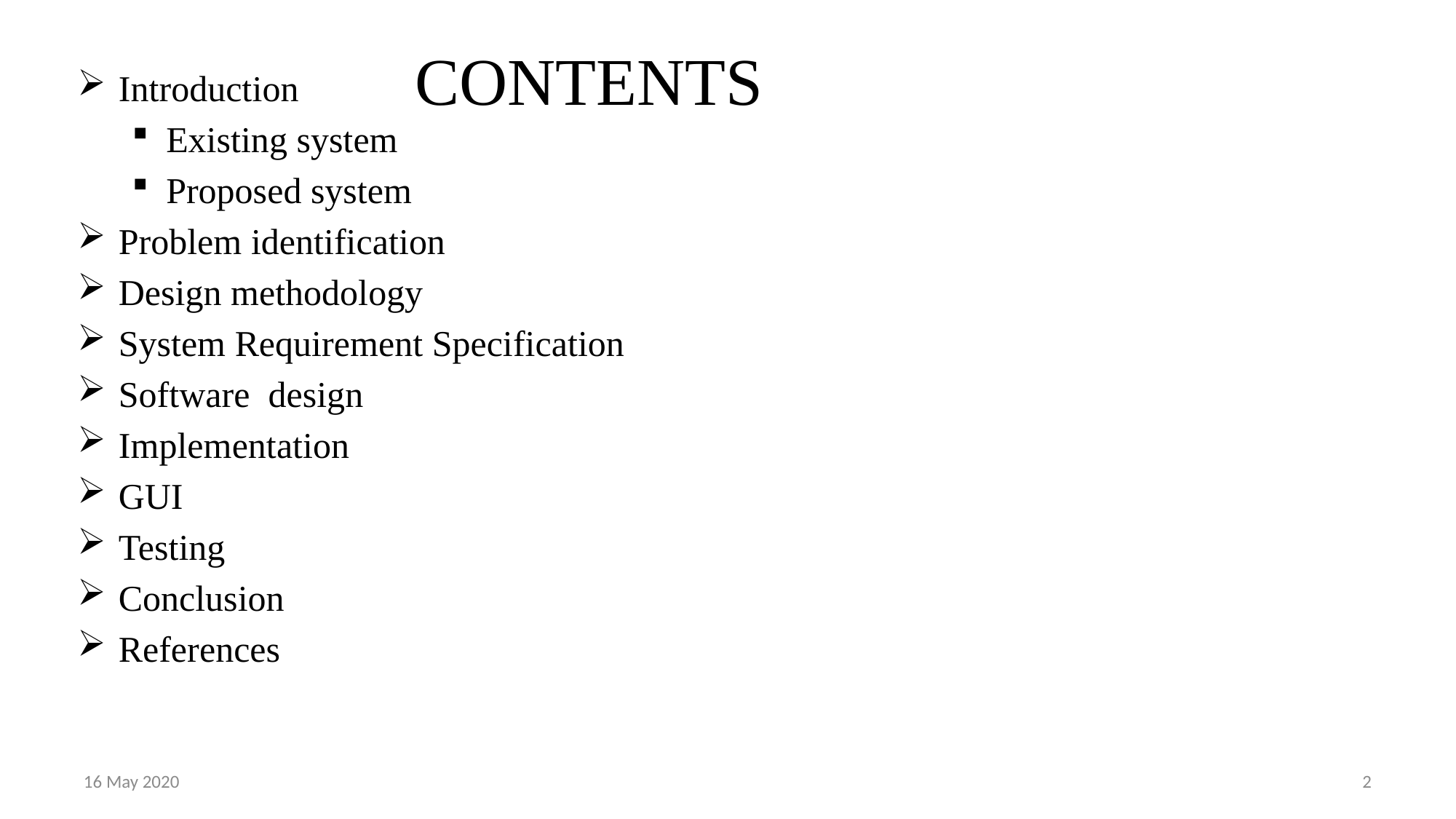

# CONTENTS
Introduction
Existing system
Proposed system
Problem identification
Design methodology
System Requirement Specification
Software  design
Implementation
GUI
Testing
Conclusion
References

16 May 2020
2